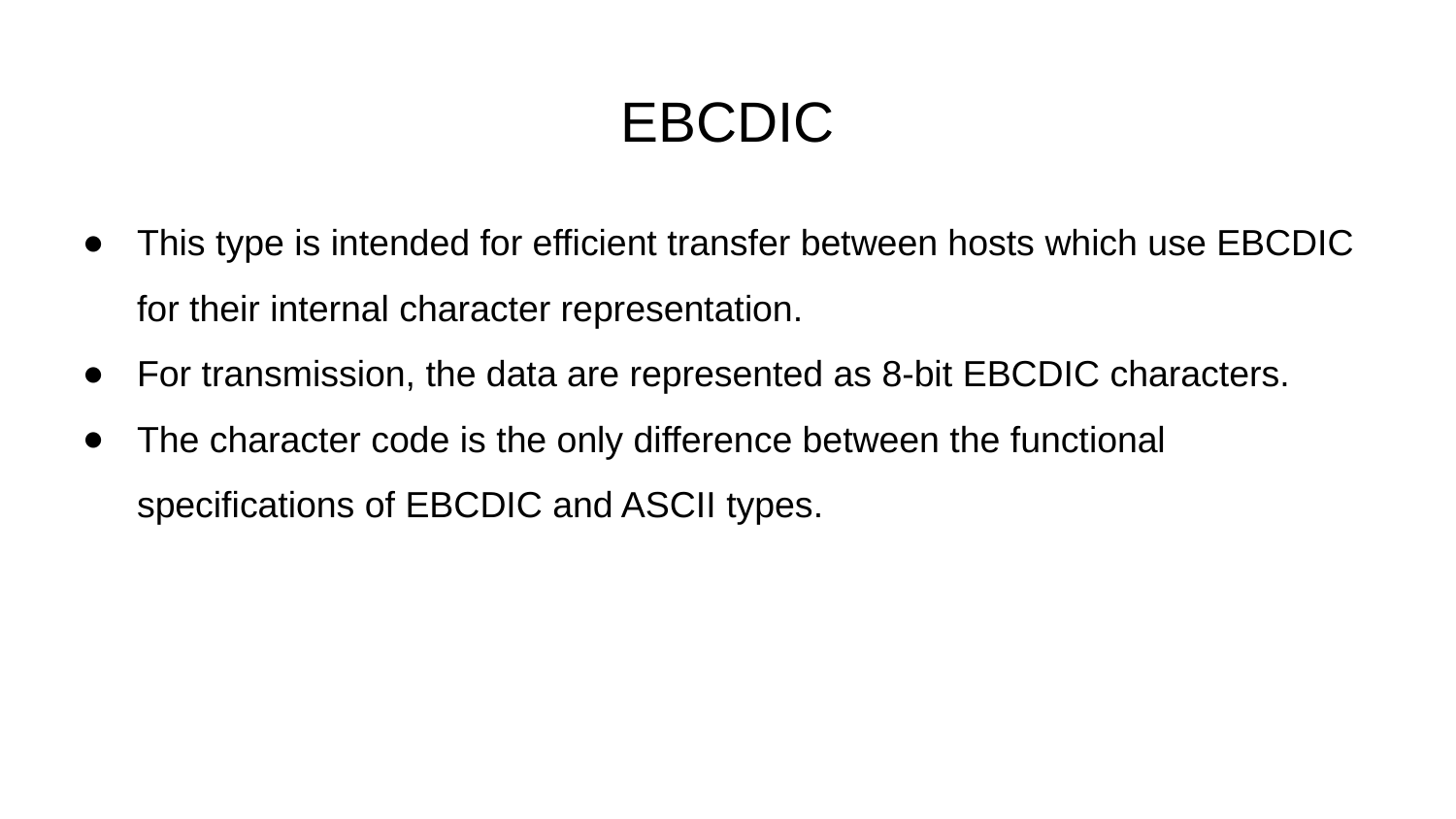

# EBCDIC
This type is intended for efficient transfer between hosts which use EBCDIC for their internal character representation.
For transmission, the data are represented as 8-bit EBCDIC characters.
The character code is the only difference between the functional specifications of EBCDIC and ASCII types.